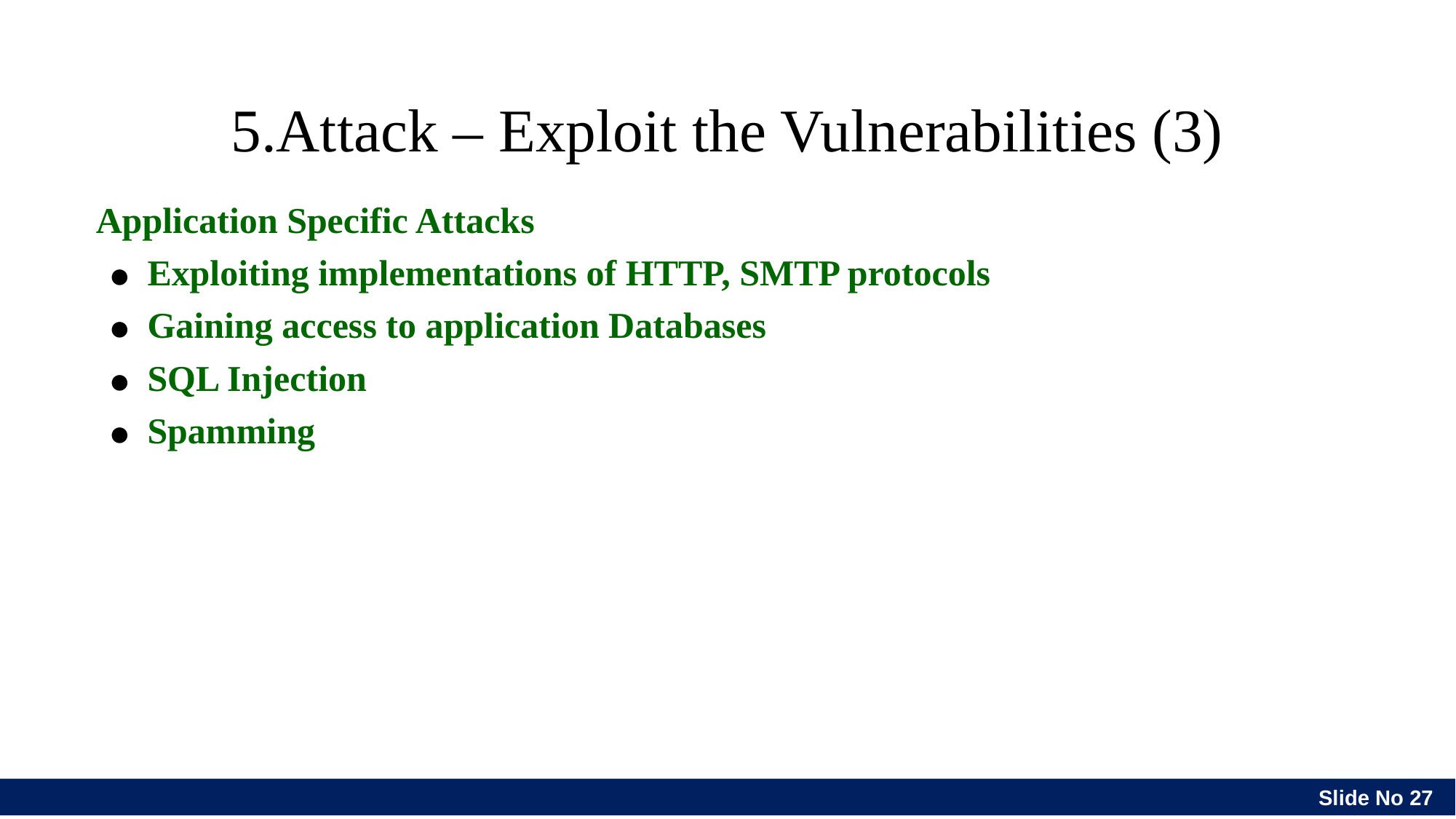

5.Attack – Exploit the Vulnerabilities (3)
Application Specific Attacks
Exploiting implementations of HTTP, SMTP protocols
Gaining access to application Databases
SQL Injection
Spamming